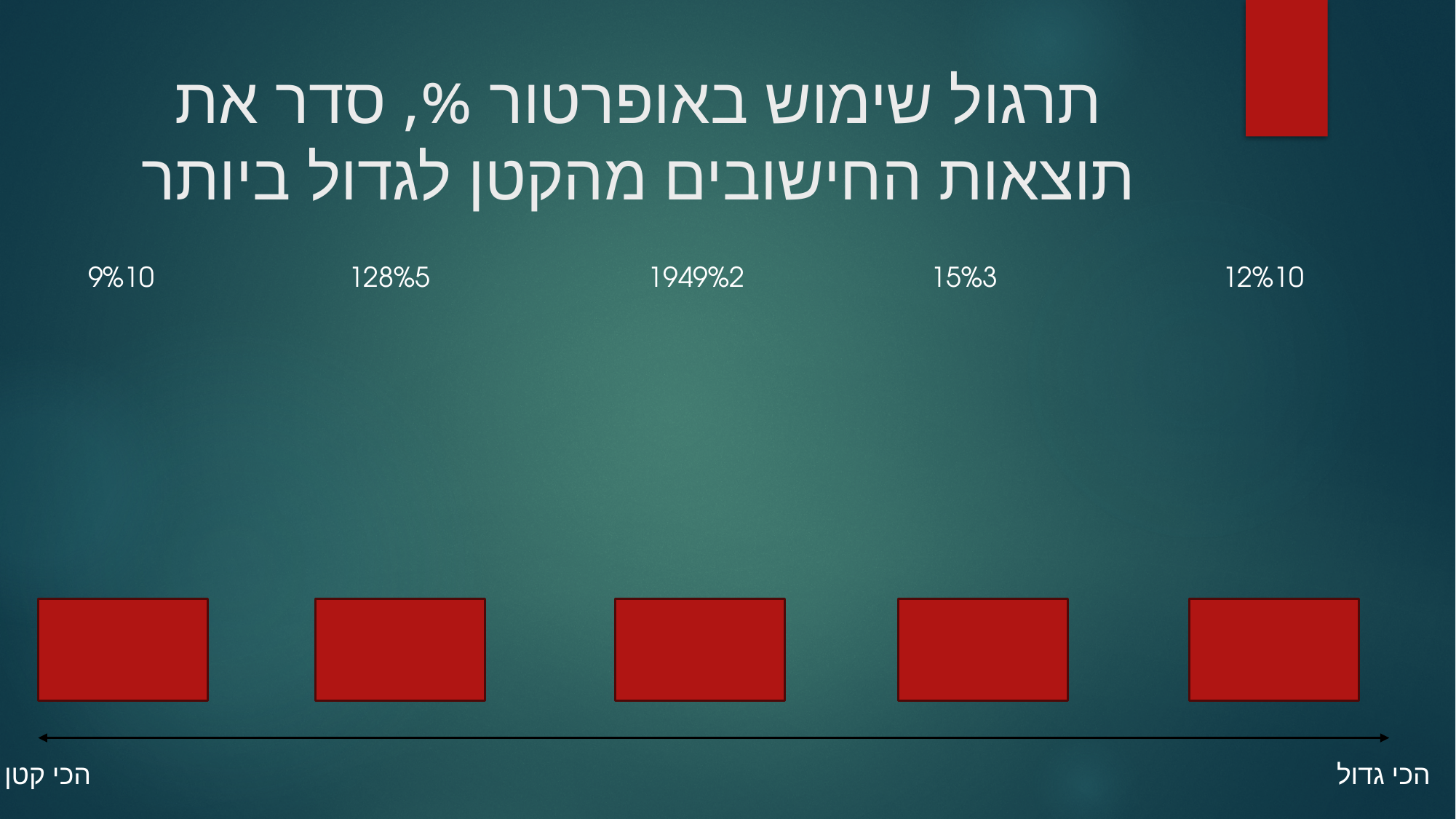

# תרגול שימוש באופרטור %, סדר את תוצאות החישובים מהקטן לגדול ביותר

9%10
128%5
1949%2
15%3
12%10

הכי קטן
הכי גדול